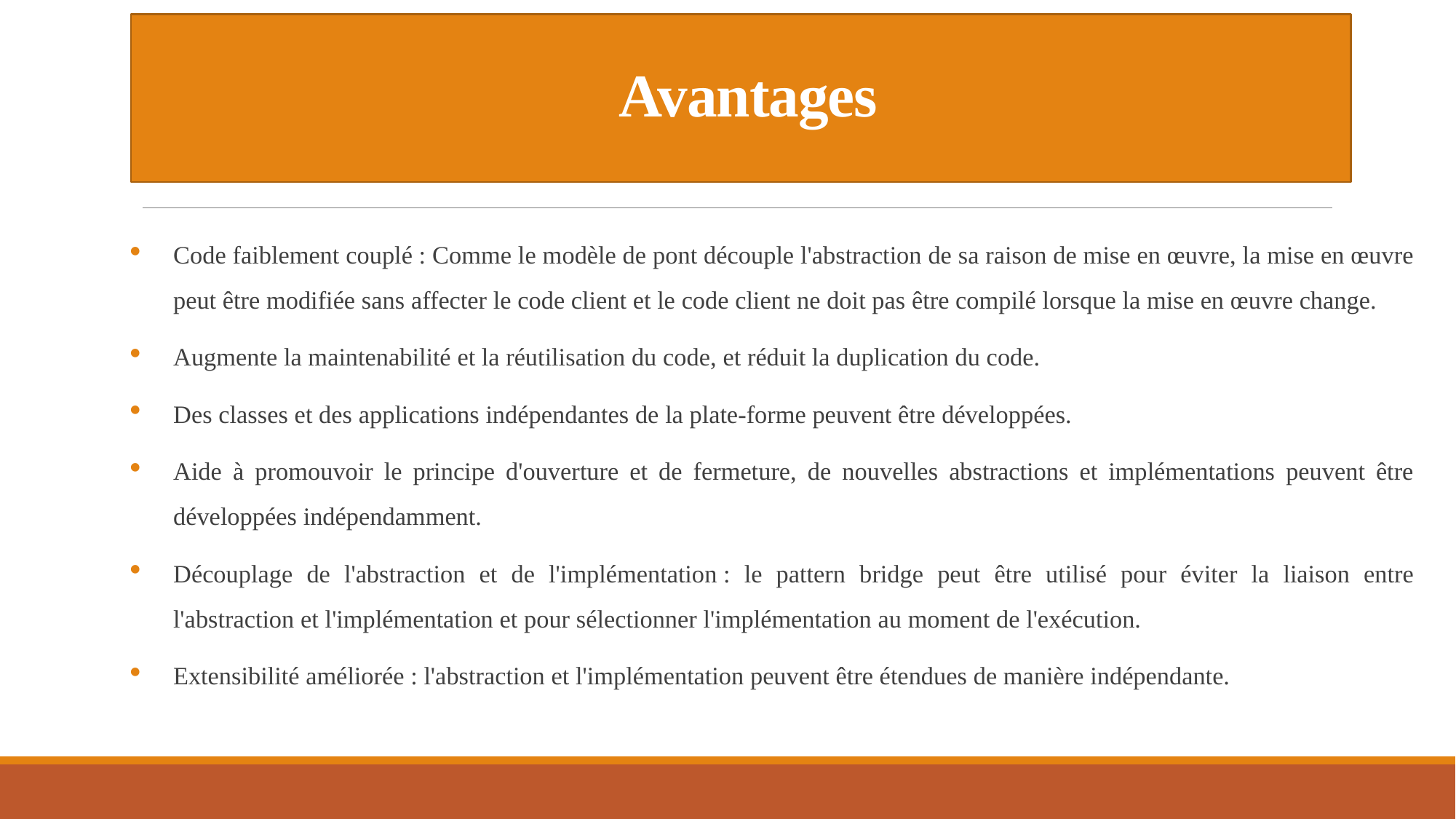

# Avantages
Code faiblement couplé : Comme le modèle de pont découple l'abstraction de sa raison de mise en œuvre, la mise en œuvre peut être modifiée sans affecter le code client et le code client ne doit pas être compilé lorsque la mise en œuvre change.
Augmente la maintenabilité et la réutilisation du code, et réduit la duplication du code.
Des classes et des applications indépendantes de la plate-forme peuvent être développées.
Aide à promouvoir le principe d'ouverture et de fermeture, de nouvelles abstractions et implémentations peuvent être développées indépendamment.
Découplage de l'abstraction et de l'implémentation : le pattern bridge peut être utilisé pour éviter la liaison entre l'abstraction et l'implémentation et pour sélectionner l'implémentation au moment de l'exécution.
Extensibilité améliorée : l'abstraction et l'implémentation peuvent être étendues de manière indépendante.